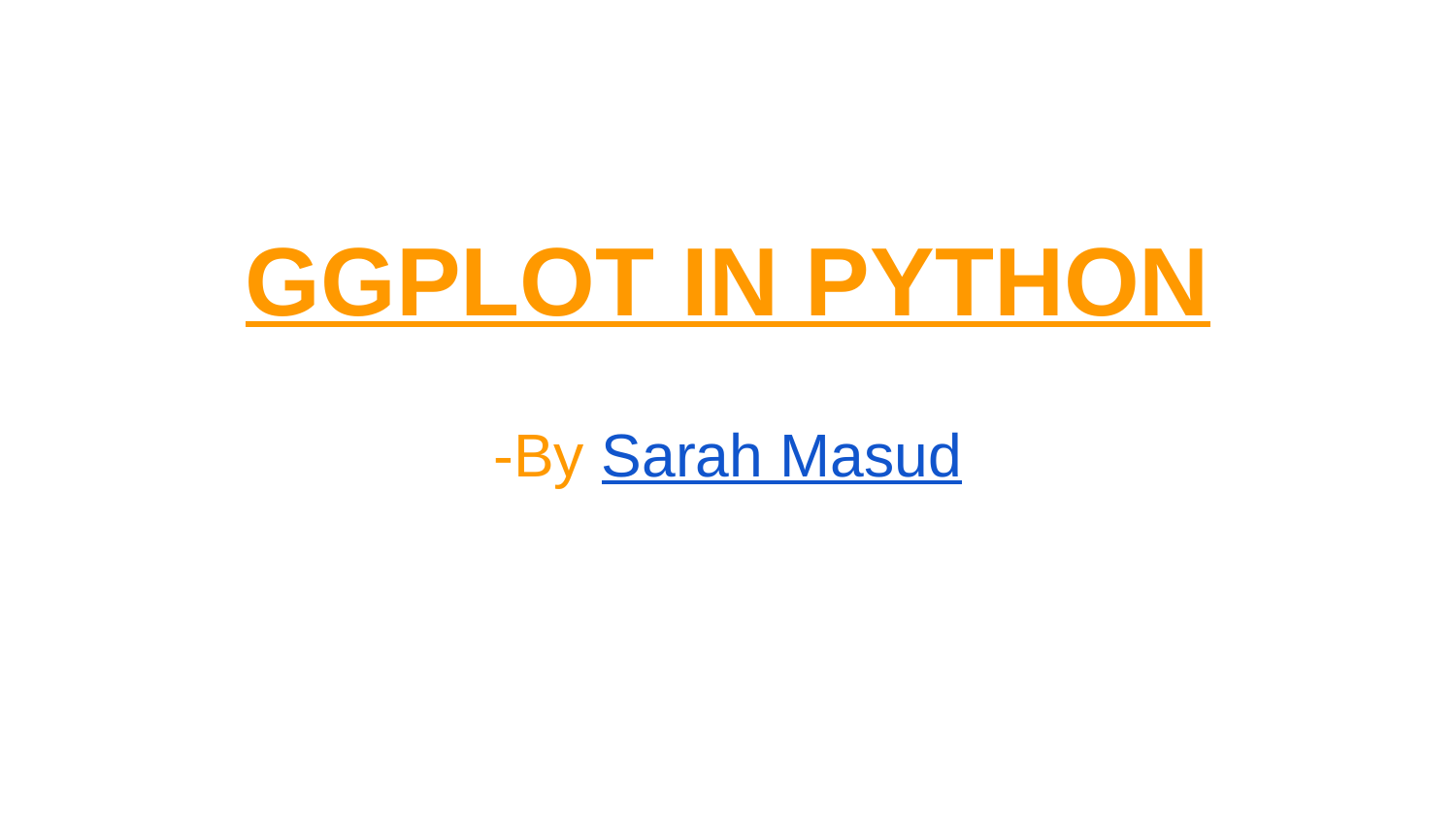

# GGPLOT IN PYTHON
-By Sarah Masud